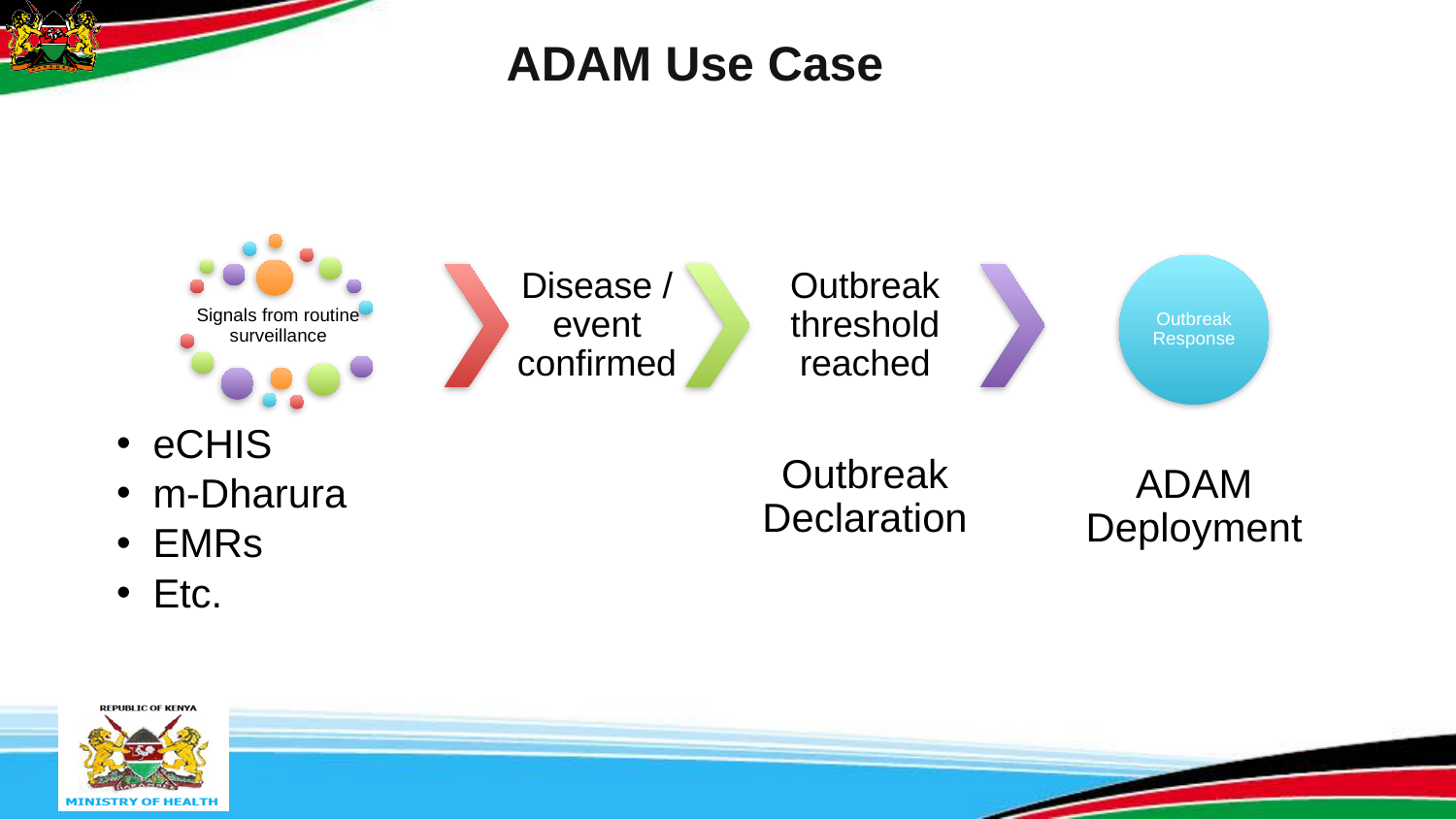

ADAM Use Case

Disease / event confirmed

Outbreak threshold reached
Outbreak Response

Signals from routine surveillance

eCHIS
m-Dharura
EMRs
Etc.

Outbreak Declaration

ADAM Deployment